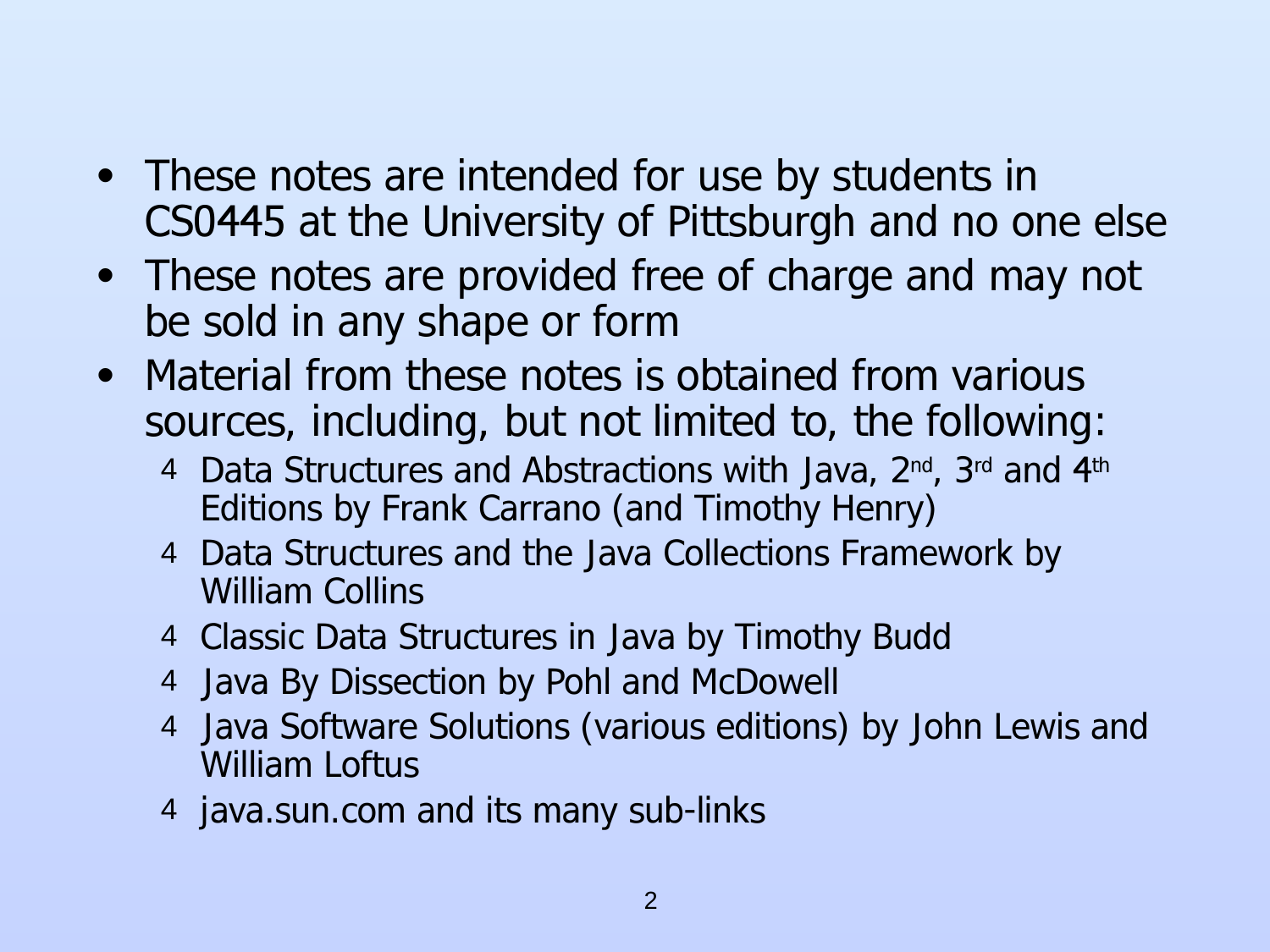

These notes are intended for use by students in CS0445 at the University of Pittsburgh and no one else
These notes are provided free of charge and may not be sold in any shape or form
Material from these notes is obtained from various sources, including, but not limited to, the following:
Data Structures and Abstractions with Java, 2nd, 3rd and 4th Editions by Frank Carrano (and Timothy Henry)
Data Structures and the Java Collections Framework by William Collins
Classic Data Structures in Java by Timothy Budd
Java By Dissection by Pohl and McDowell
Java Software Solutions (various editions) by John Lewis and William Loftus
java.sun.com and its many sub-links
2